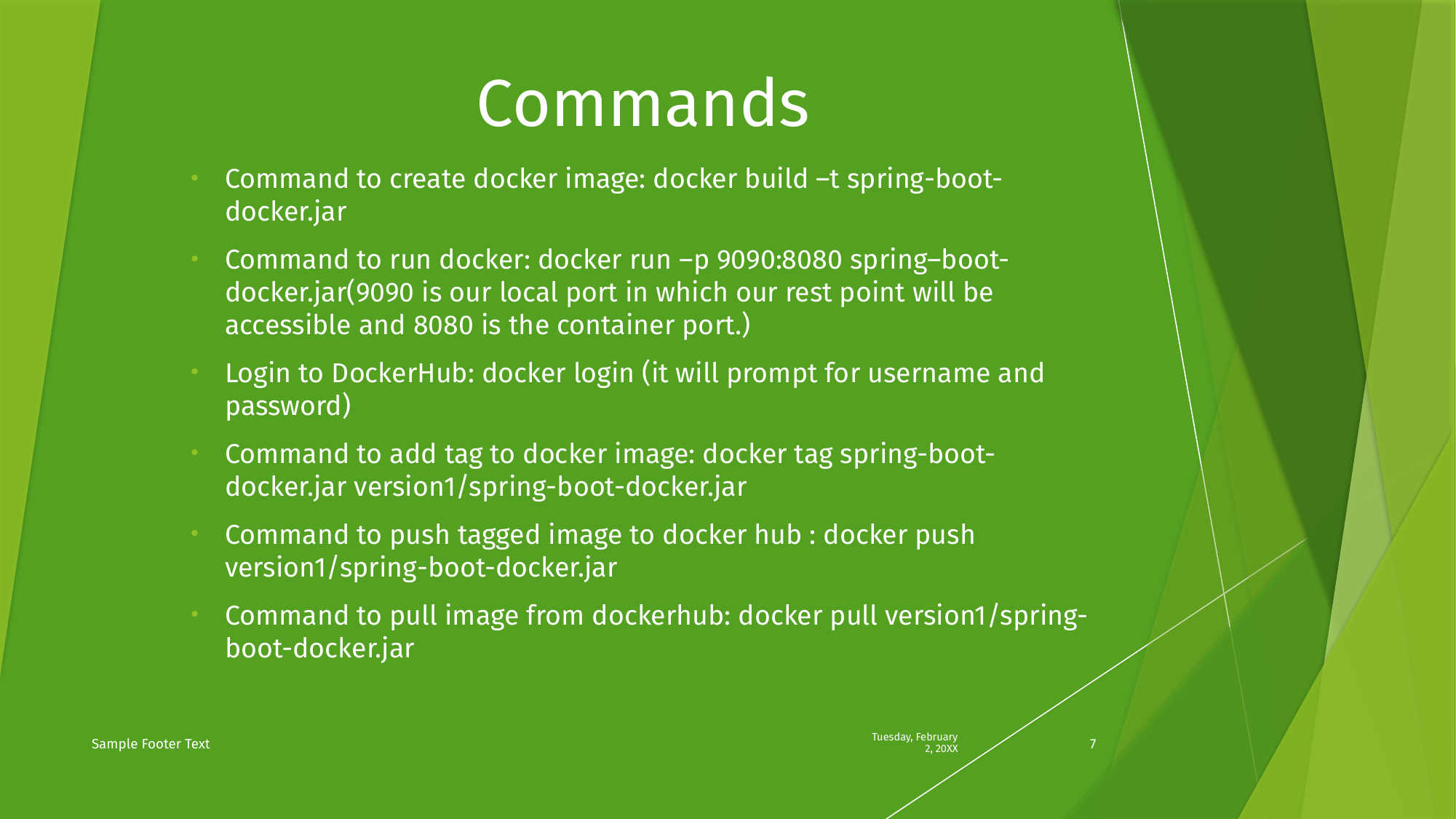

# Commands
Command to create docker image: docker build –t spring-boot-docker.jar
Command to run docker: docker run –p 9090:8080 spring–boot-docker.jar(9090 is our local port in which our rest point will be accessible and 8080 is the container port.)
Login to DockerHub: docker login (it will prompt for username and password)
Command to add tag to docker image: docker tag spring-boot-docker.jar version1/spring-boot-docker.jar
Command to push tagged image to docker hub : docker push version1/spring-boot-docker.jar
Command to pull image from dockerhub: docker pull version1/spring-boot-docker.jar

Sample Footer Text
Tuesday, February 2, 20XX
7